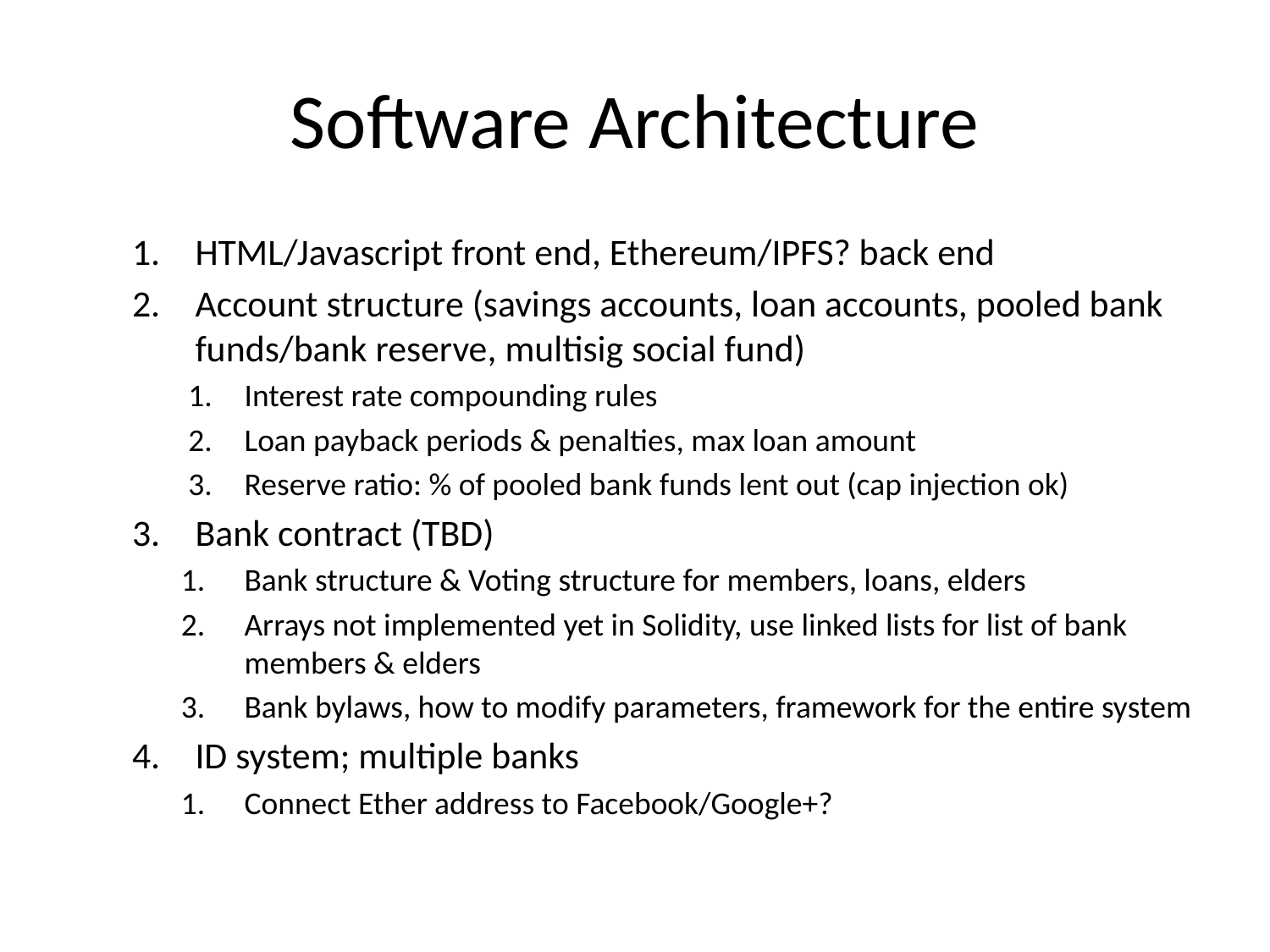

# Software Architecture
HTML/Javascript front end, Ethereum/IPFS? back end
Account structure (savings accounts, loan accounts, pooled bank funds/bank reserve, multisig social fund)
Interest rate compounding rules
Loan payback periods & penalties, max loan amount
Reserve ratio: % of pooled bank funds lent out (cap injection ok)
Bank contract (TBD)
Bank structure & Voting structure for members, loans, elders
Arrays not implemented yet in Solidity, use linked lists for list of bank members & elders
Bank bylaws, how to modify parameters, framework for the entire system
ID system; multiple banks
Connect Ether address to Facebook/Google+?